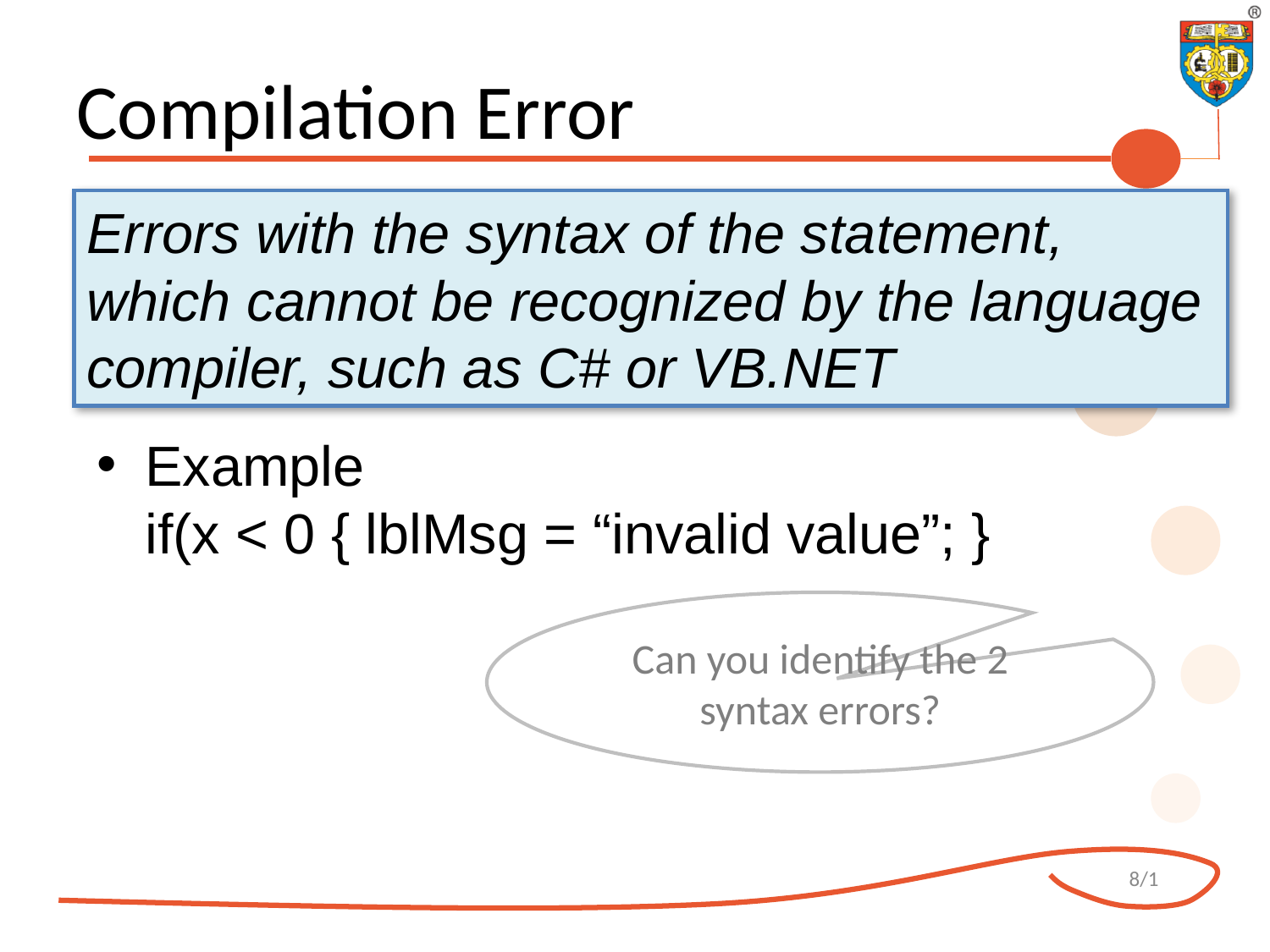

# Compilation Error
Errors with the syntax of the statement, which cannot be recognized by the language compiler, such as C# or VB.NET
Example
	if(x < 0 { lblMsg = “invalid value”; }
Can you identify the 2 syntax errors?